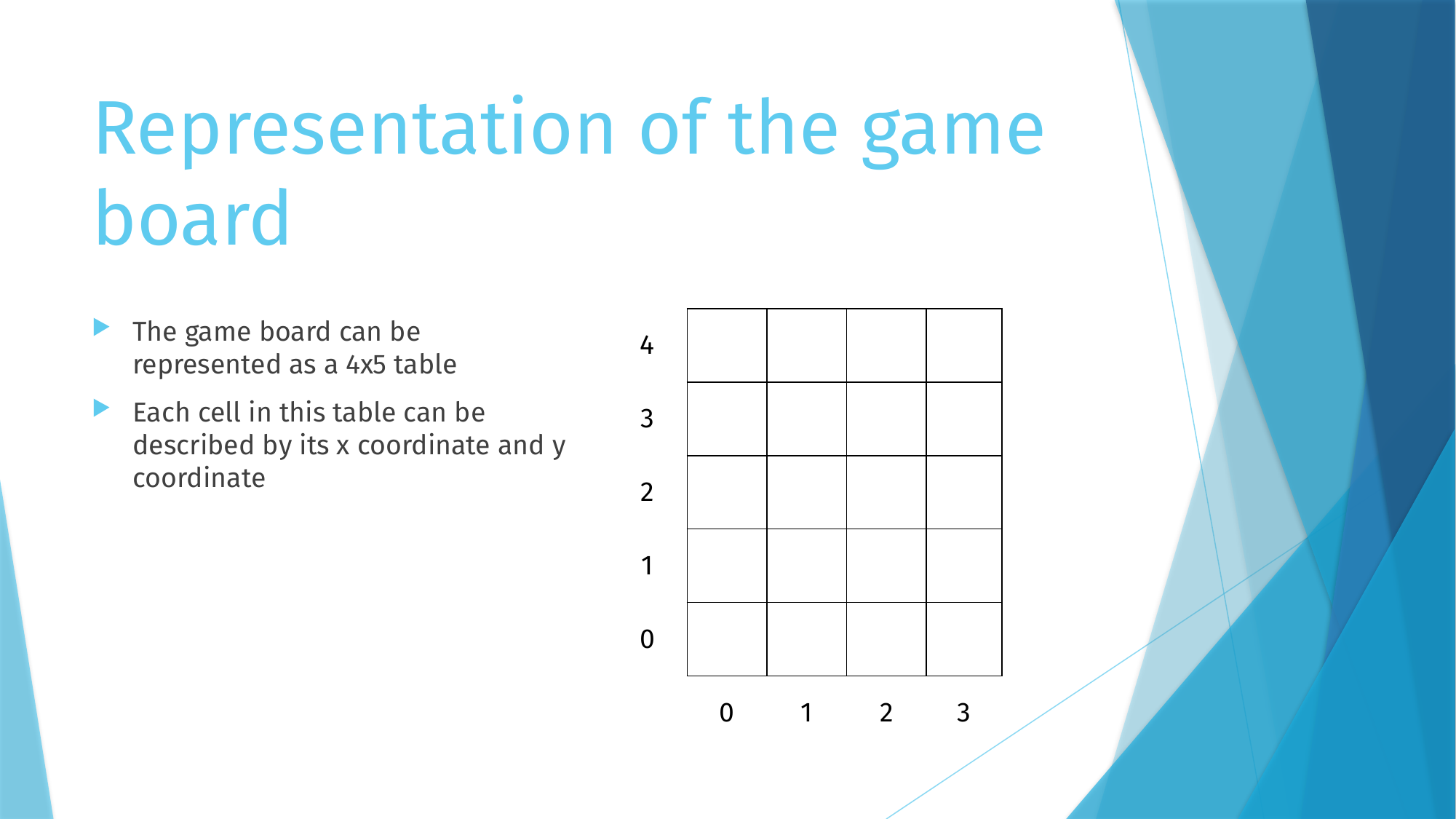

# Representation of the game board
The game board can be represented as a 4x5 table
Each cell in this table can be described by its x coordinate and y coordinate
| 4 |  |  |  |  |
| --- | --- | --- | --- | --- |
| 3 |  |  |  |  |
| 2 |  |  |  |  |
| 1 |  |  |  |  |
| 0 |  |  |  |  |
|  | 0 | 1 | 2 | 3 |